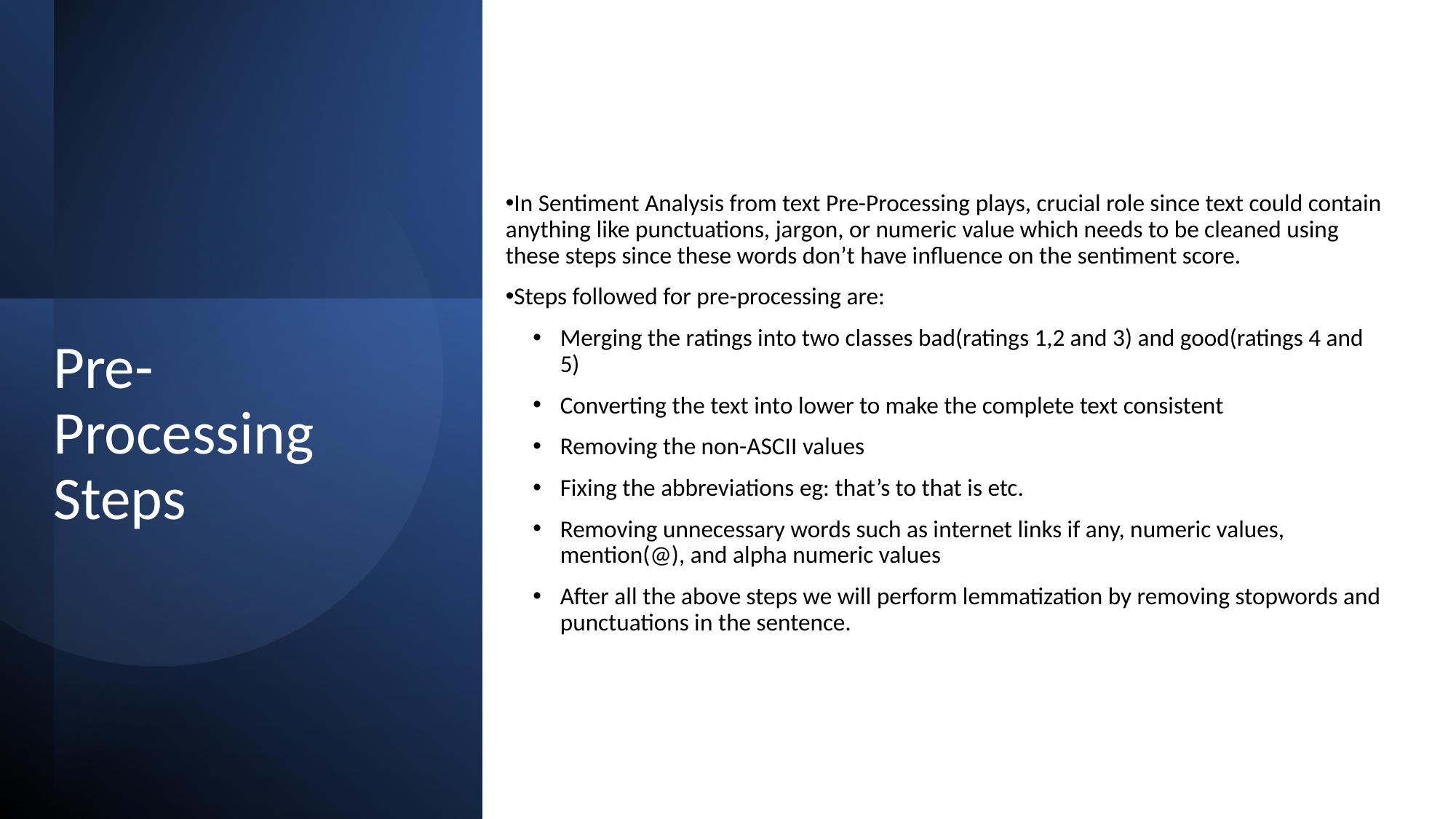

In Sentiment Analysis from text Pre-Processing plays, crucial role since text could contain anything like punctuations, jargon, or numeric value which needs to be cleaned using these steps since these words don’t have influence on the sentiment score.
Steps followed for pre-processing are:
Merging the ratings into two classes bad(ratings 1,2 and 3) and good(ratings 4 and 5)
Converting the text into lower to make the complete text consistent
Removing the non-ASCII values
Fixing the abbreviations eg: that’s to that is etc.
Removing unnecessary words such as internet links if any, numeric values, mention(@), and alpha numeric values
After all the above steps we will perform lemmatization by removing stopwords and punctuations in the sentence.

# Pre-Processing Steps